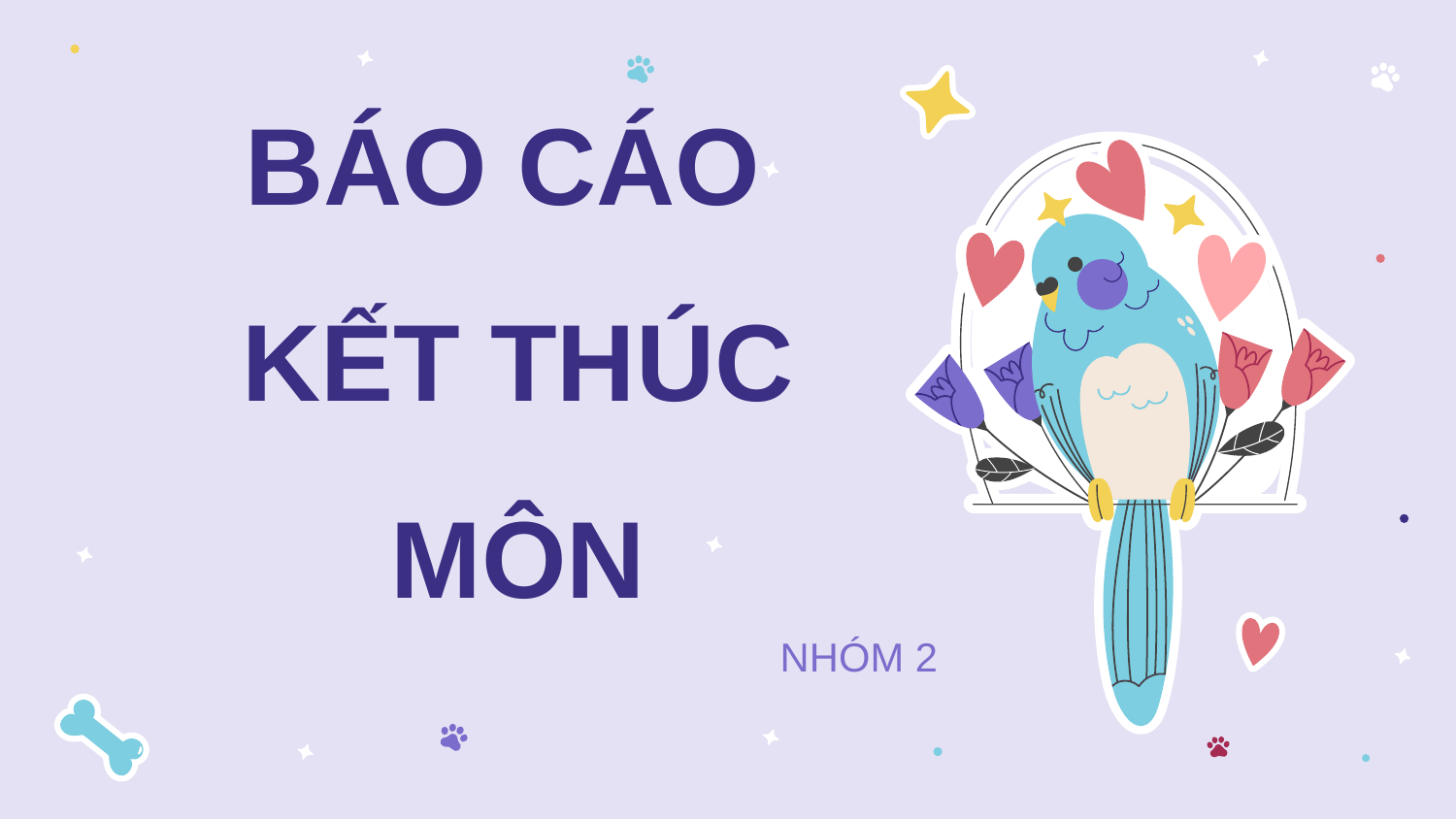

# BÁO CÁO KẾT THÚC MÔN

NHÓM 2